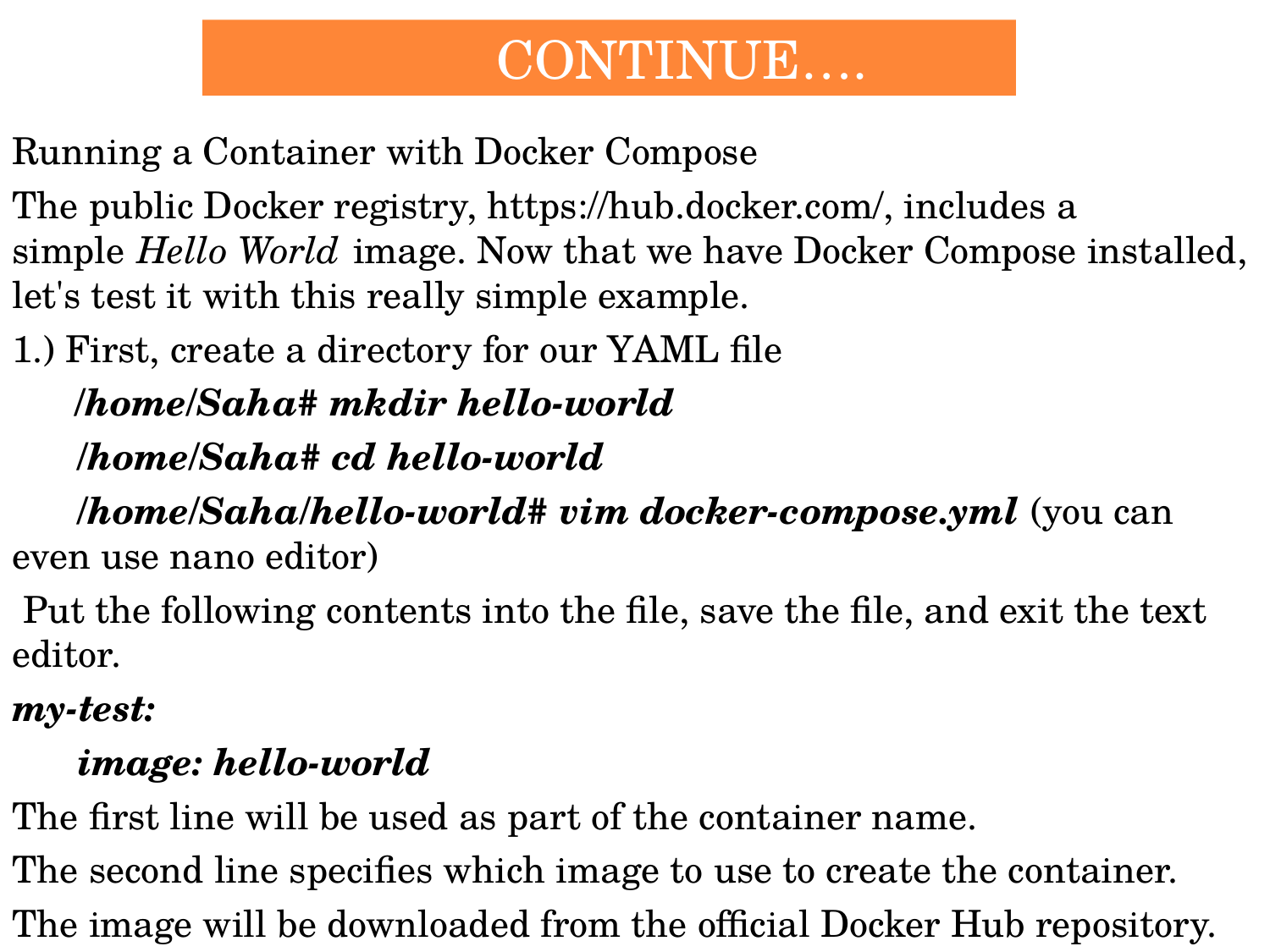

# Continue….
Running a Container with Docker Compose
The public Docker registry, https://hub.docker.com/, includes a simple Hello World image. Now that we have Docker Compose installed, let's test it with this really simple example.
1.) First, create a directory for our YAML file
      /home/Saha# mkdir hello-world
      /home/Saha# cd hello-world
      /home/Saha/hello-world# vim docker-compose.yml (you can even use nano editor)
 Put the following contents into the file, save the file, and exit the text editor.
my-test:
      image: hello-world
The first line will be used as part of the container name.
The second line specifies which image to use to create the container.
The image will be downloaded from the official Docker Hub repository.